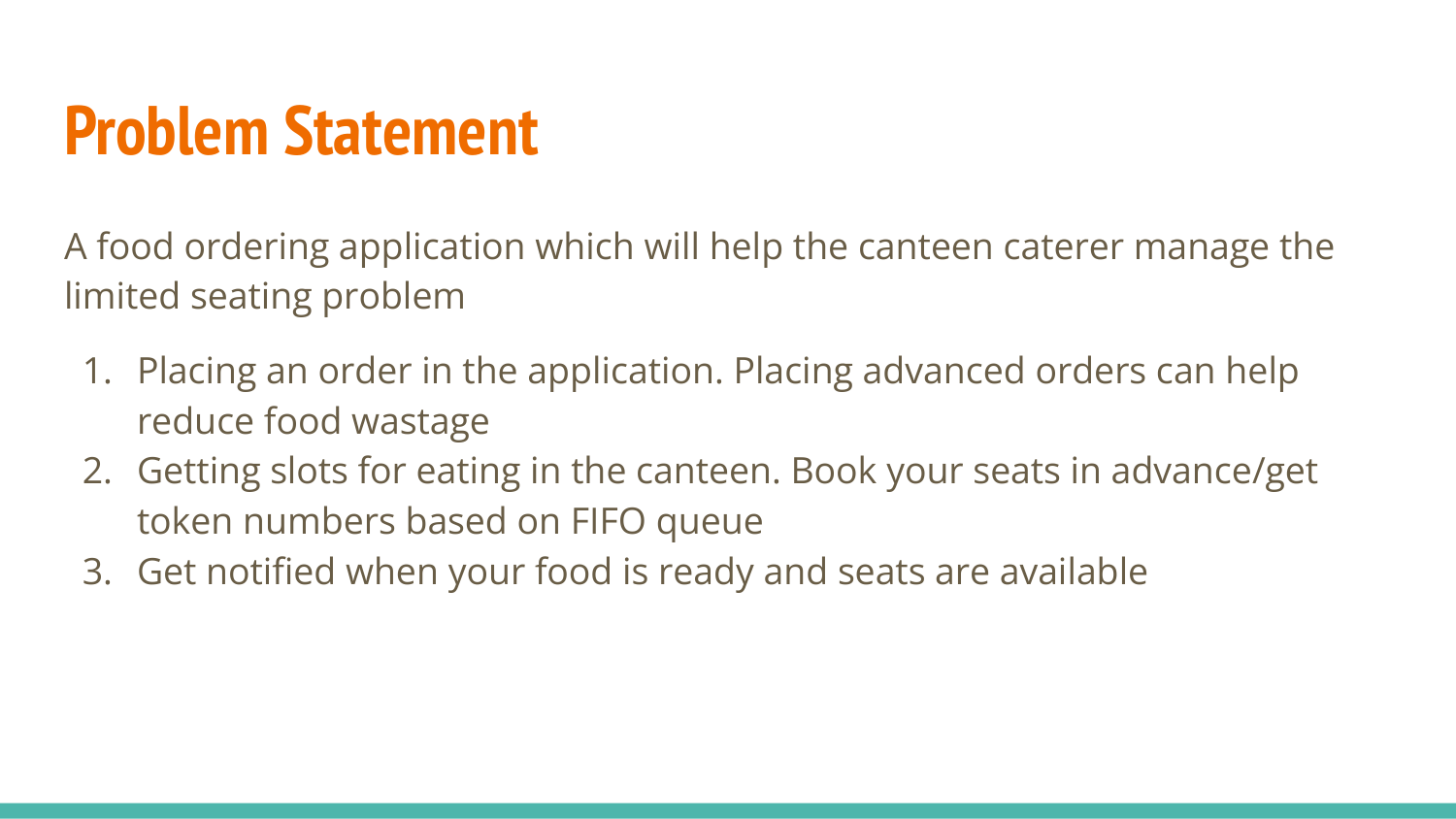

# Problem Statement
A food ordering application which will help the canteen caterer manage the limited seating problem
Placing an order in the application. Placing advanced orders can help reduce food wastage
Getting slots for eating in the canteen. Book your seats in advance/get token numbers based on FIFO queue
Get notified when your food is ready and seats are available